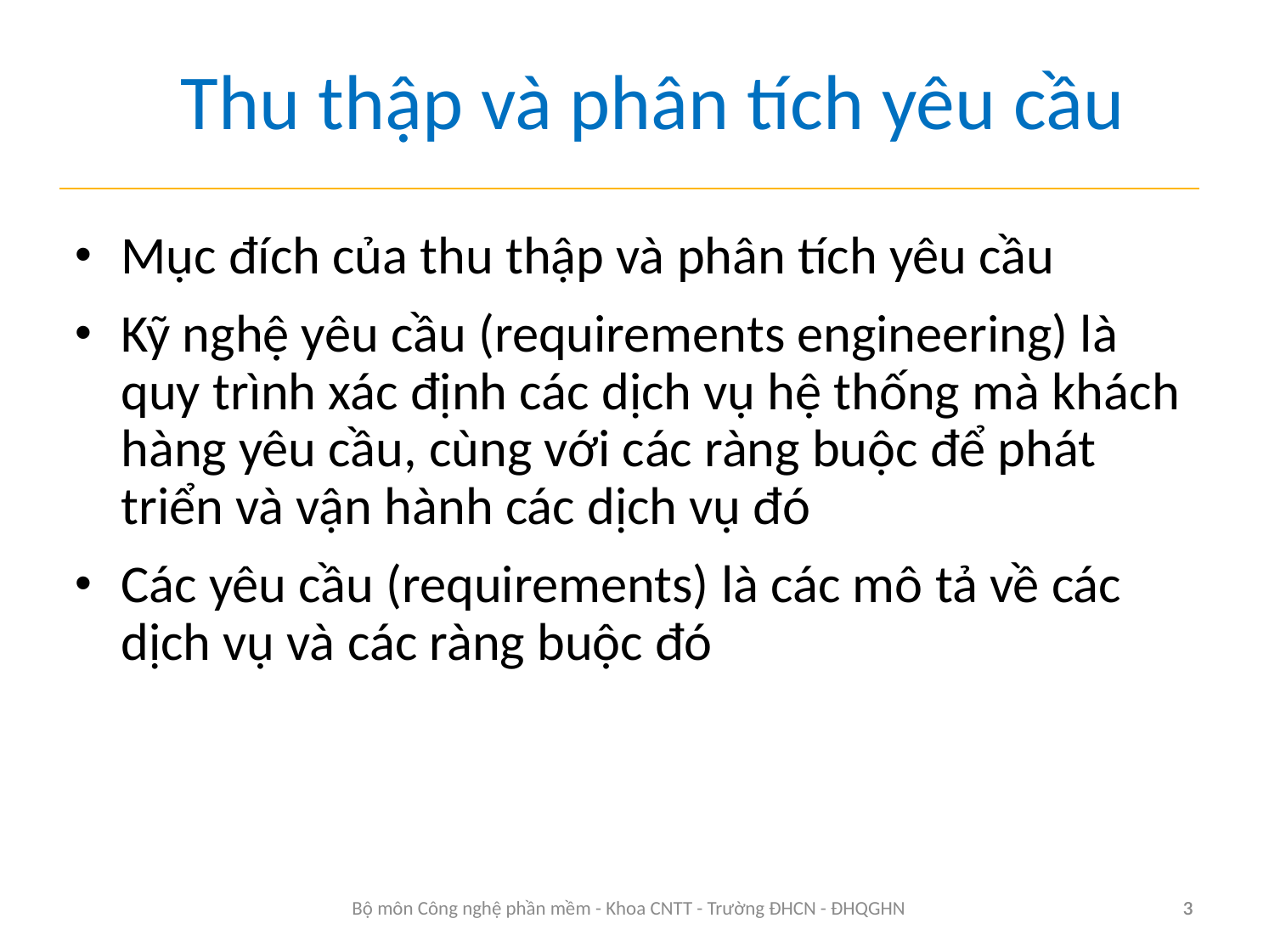

# Thu thập và phân tích yêu cầu
Mục đích của thu thập và phân tích yêu cầu
Kỹ nghệ yêu cầu (requirements engineering) là quy trình xác định các dịch vụ hệ thống mà khách hàng yêu cầu, cùng với các ràng buộc để phát triển và vận hành các dịch vụ đó
Các yêu cầu (requirements) là các mô tả về các dịch vụ và các ràng buộc đó
3
Bộ môn Công nghệ phần mềm - Khoa CNTT - Trường ĐHCN - ĐHQGHN
3